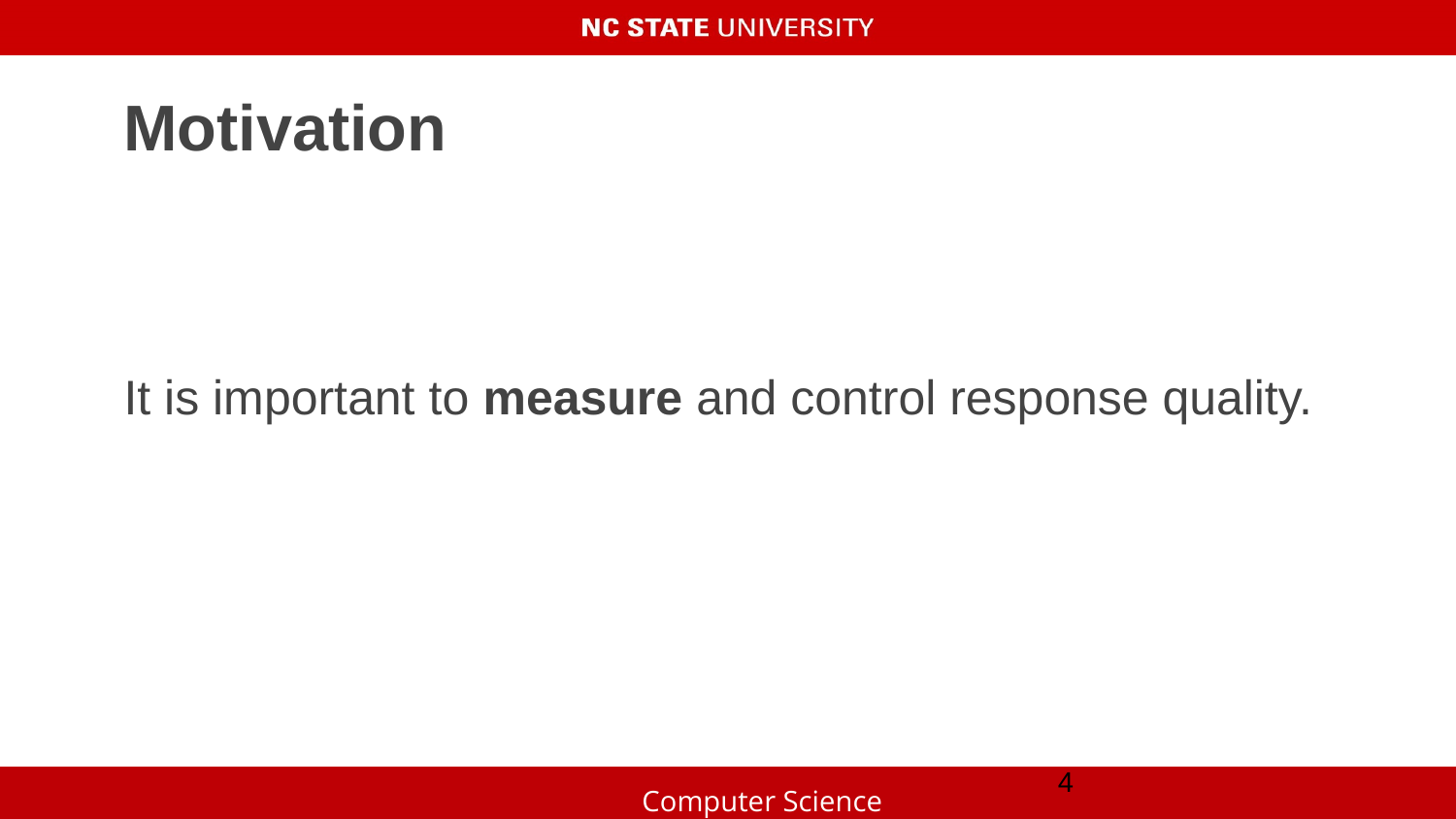

# Motivation

It is important to measure and control response quality.
4